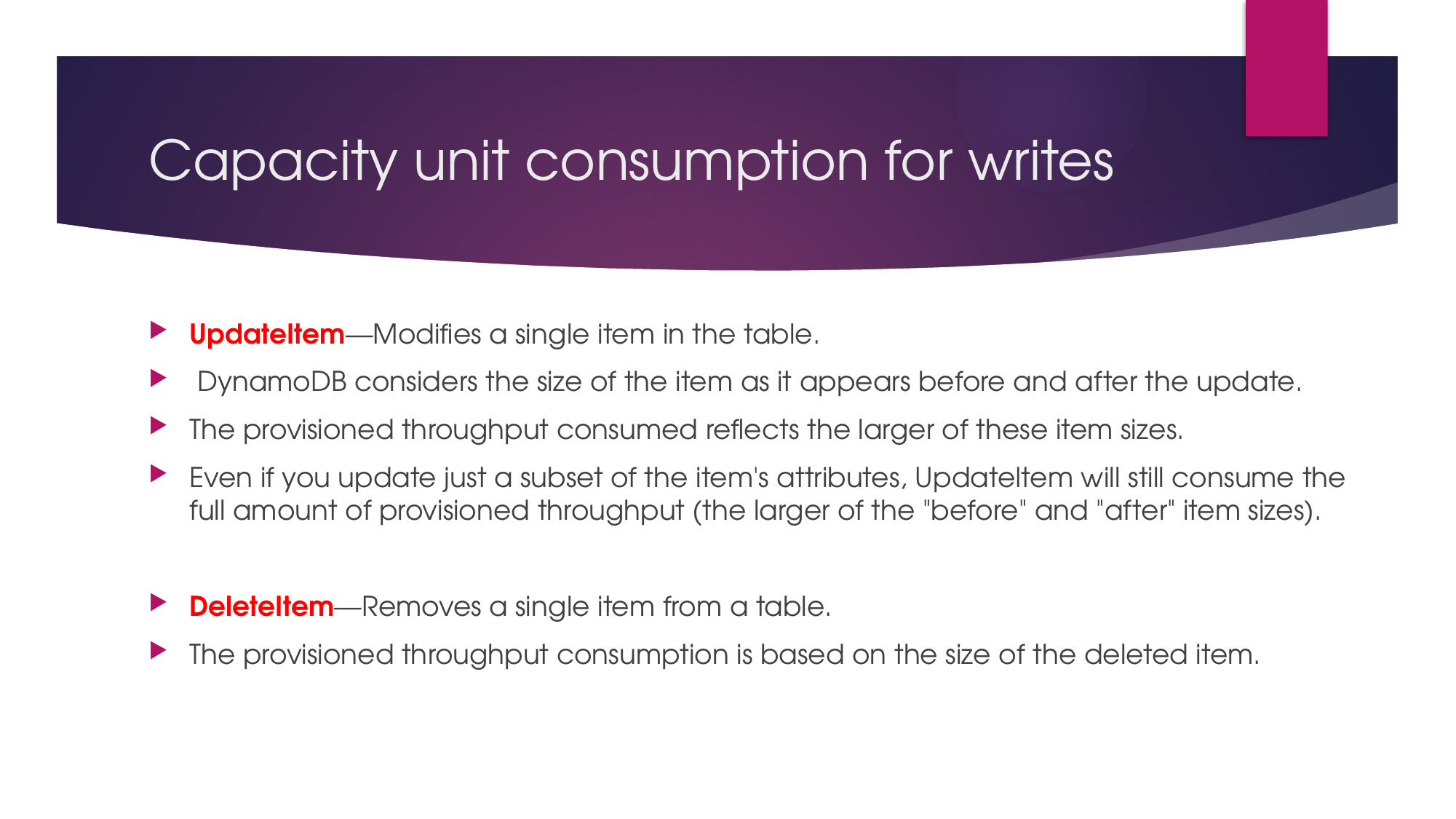

# Capacity unit consumption for writes
UpdateItem—Modifies a single item in the table.
 DynamoDB considers the size of the item as it appears before and after the update.
The provisioned throughput consumed reflects the larger of these item sizes.
Even if you update just a subset of the item's attributes, UpdateItem will still consume the full amount of provisioned throughput (the larger of the "before" and "after" item sizes).

DeleteItem—Removes a single item from a table.
The provisioned throughput consumption is based on the size of the deleted item.